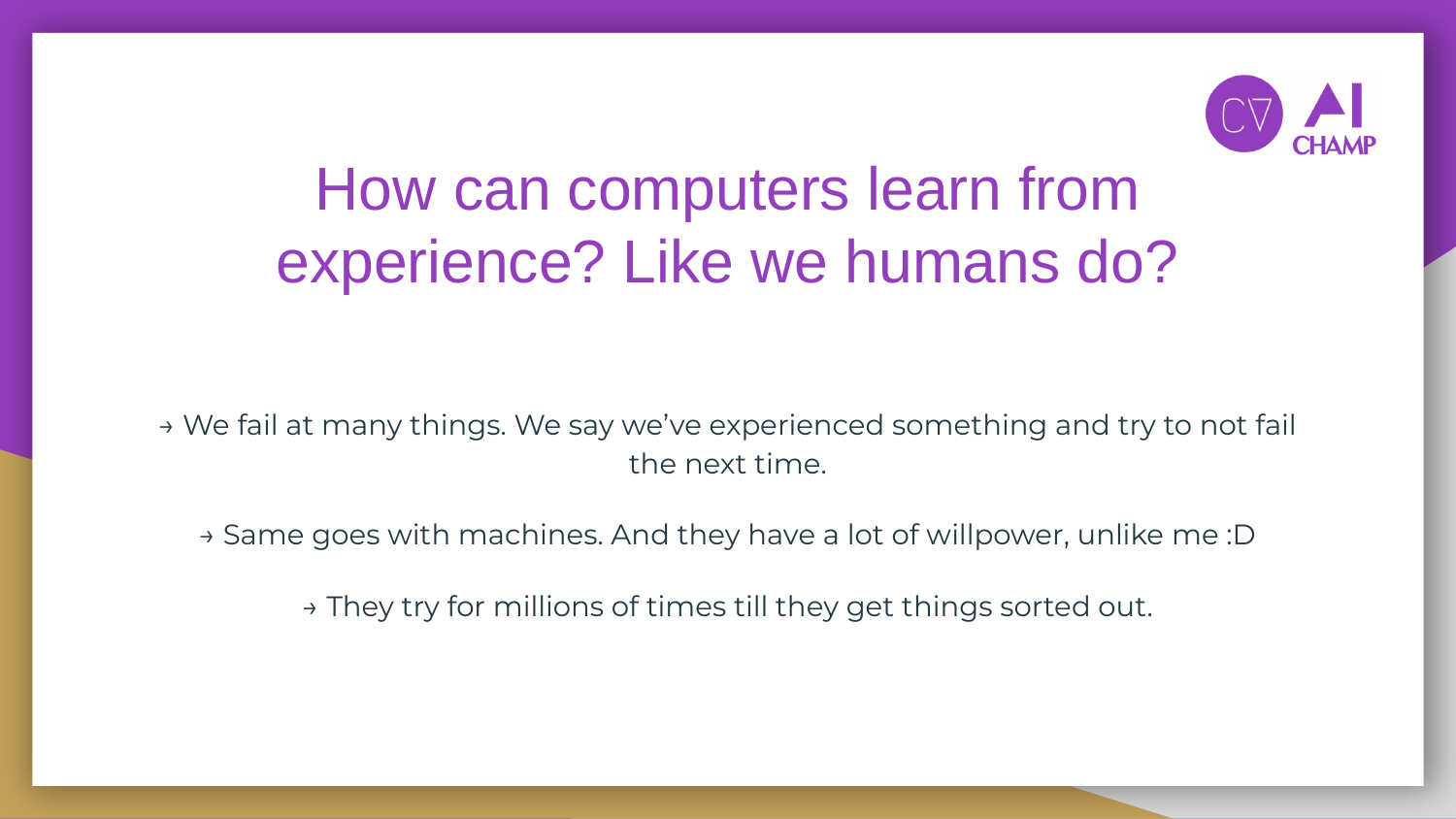

# How can computers learn from experience? Like we humans do?
→ We fail at many things. We say we’ve experienced something and try to not fail the next time.
→ Same goes with machines. And they have a lot of willpower, unlike me :D
→ They try for millions of times till they get things sorted out.